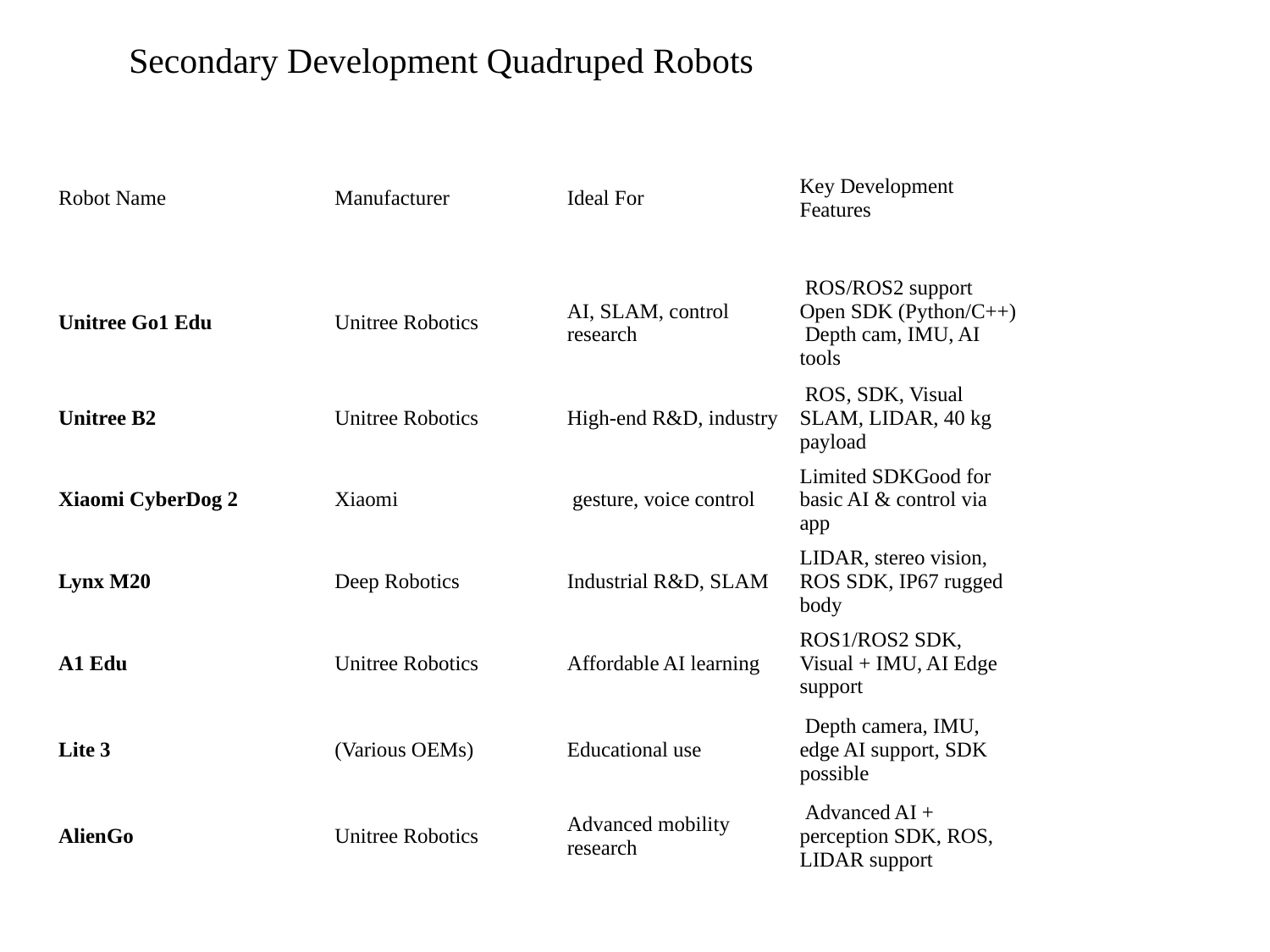

Secondary Development Quadruped Robots
| Robot Name | Manufacturer | Ideal For | Key Development Features |  |
| --- | --- | --- | --- | --- |
| Unitree Go1 Edu | Unitree Robotics | AI, SLAM, control research | ROS/ROS2 support Open SDK (Python/C++) Depth cam, IMU, AI tools |  |
| Unitree B2 | Unitree Robotics | High-end R&D, industry | ROS, SDK, Visual SLAM, LIDAR, 40 kg payload |  |
| Xiaomi CyberDog 2 | Xiaomi | gesture, voice control | Limited SDKGood for basic AI & control via app |  |
| Lynx M20 | Deep Robotics | Industrial R&D, SLAM | LIDAR, stereo vision, ROS SDK, IP67 rugged body |  |
| A1 Edu | Unitree Robotics | Affordable AI learning | ROS1/ROS2 SDK, Visual + IMU, AI Edge support |  |
| Lite 3 | (Various OEMs) | Educational use | Depth camera, IMU, edge AI support, SDK possible |  |
| AlienGo | Unitree Robotics | Advanced mobility research | Advanced AI + perception SDK, ROS, LIDAR support |  |